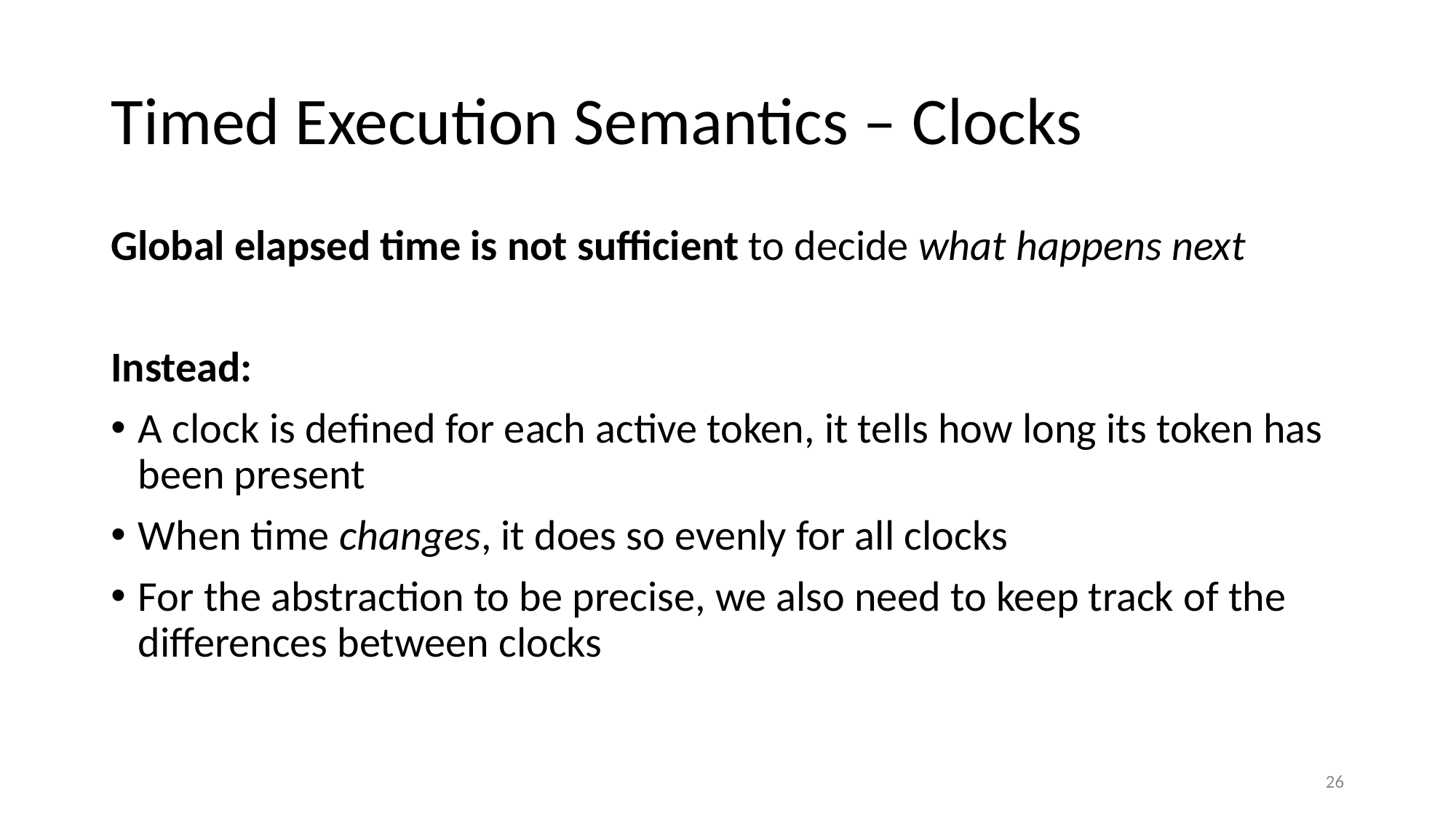

# Timed Execution Semantics – Clocks
Global elapsed time is not sufficient to decide what happens next

Instead:
A clock is defined for each active token, it tells how long its token has been present
When time changes, it does so evenly for all clocks
For the abstraction to be precise, we also need to keep track of the differences between clocks
26